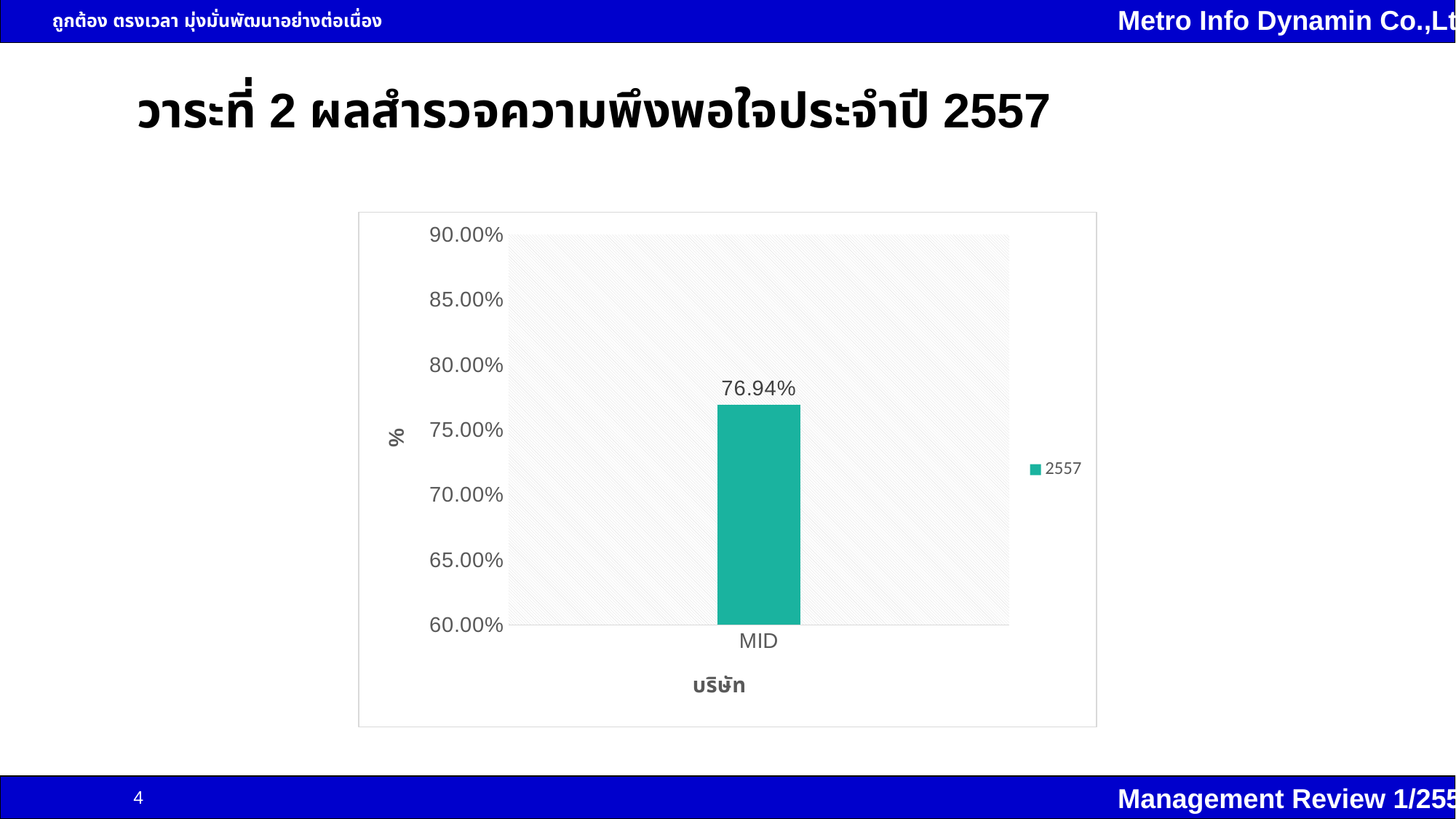

# วาระที่ 2 ผลสำรวจความพึงพอใจประจำปี 2557

### Chart

| Category | 2557 |
|---|---|
| MID | 0.7694 |